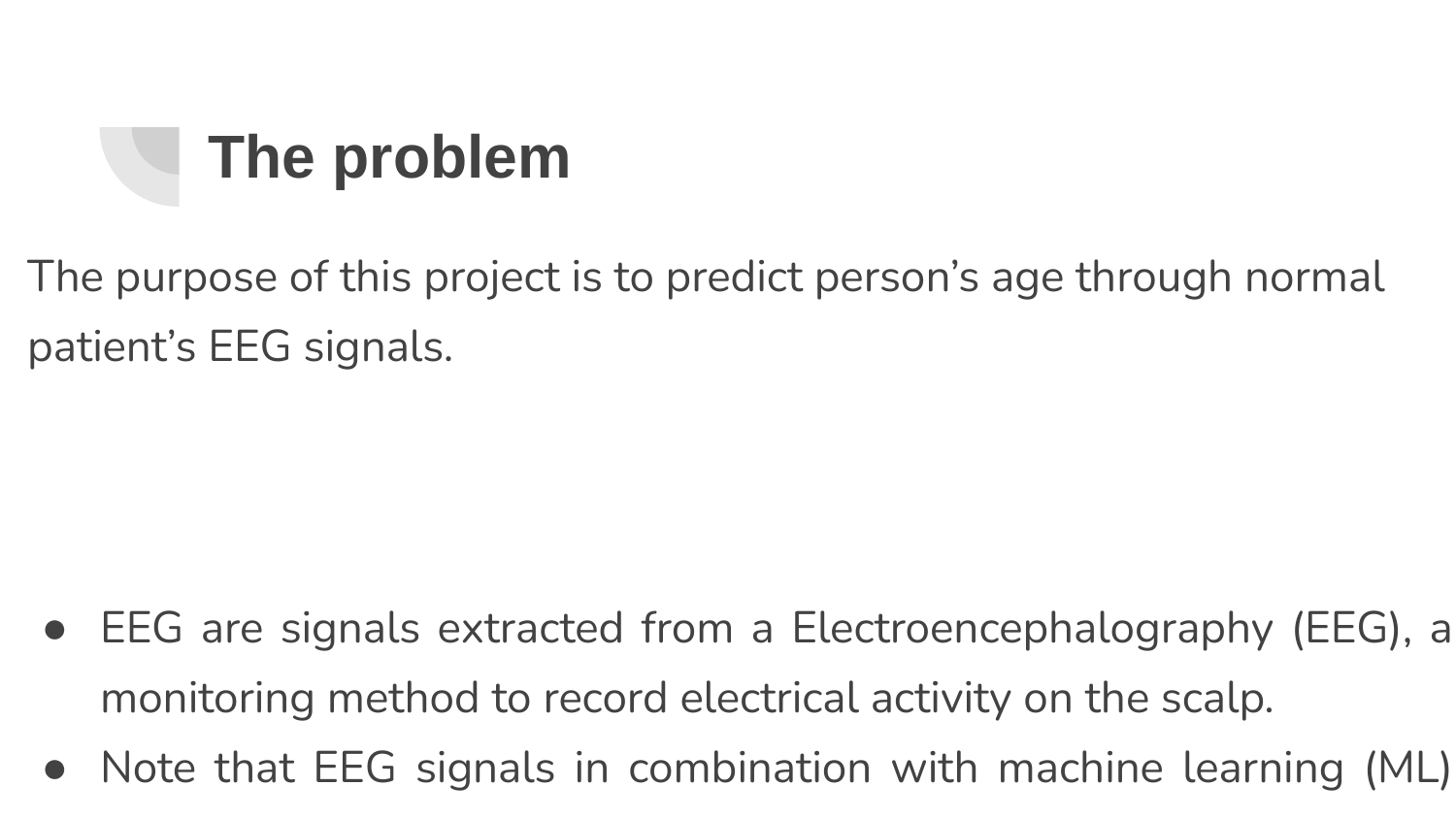

# The problem
The purpose of this project is to predict person’s age through normal patient’s EEG signals.

EEG are signals extracted from a Electroencephalography (EEG), a monitoring method to record electrical activity on the scalp.
Note that EEG signals in combination with machine learning (ML) approaches were not commonly used for the human age prediction.